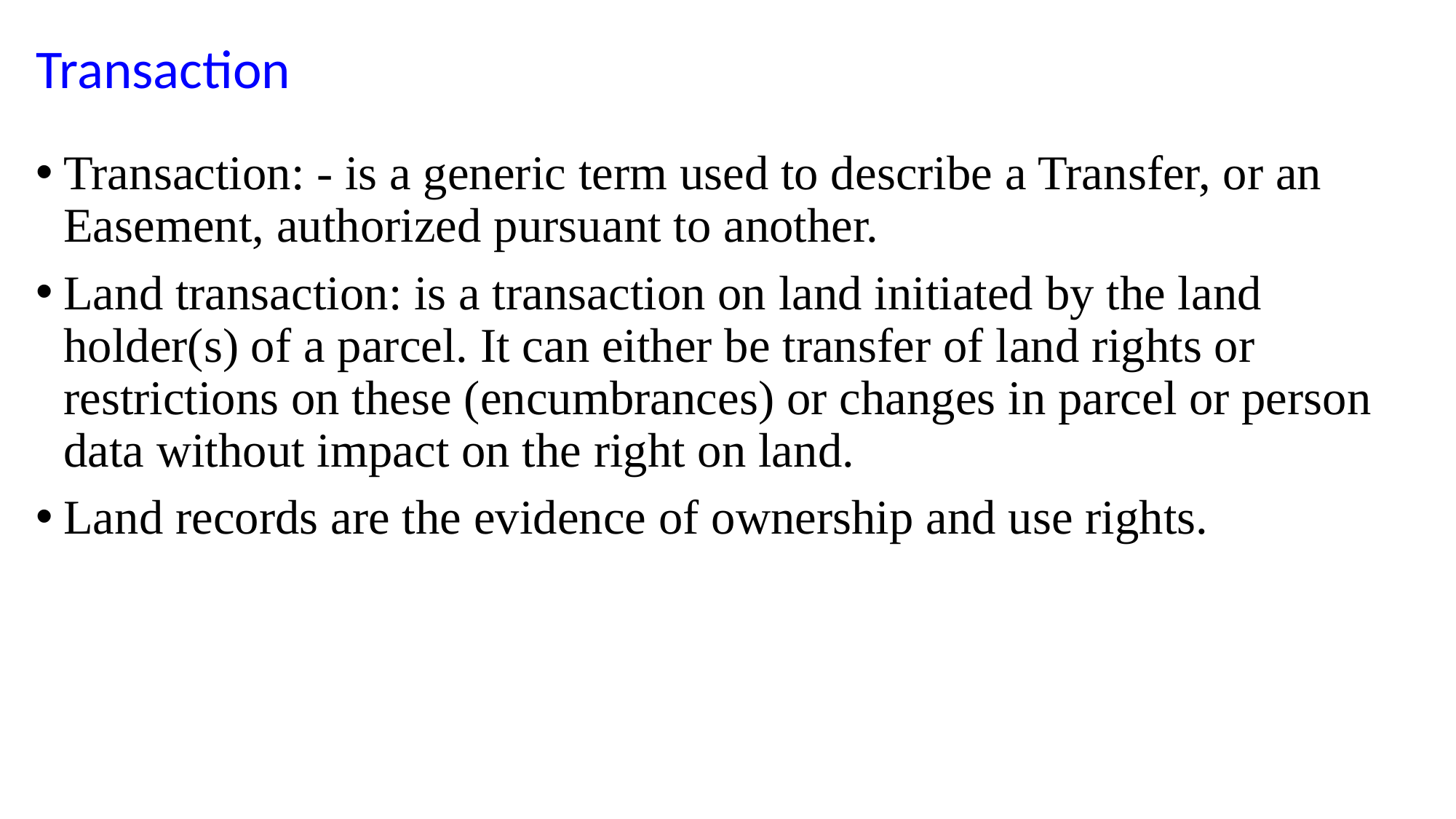

# Transaction
Transaction: - is a generic term used to describe a Transfer, or an Easement, authorized pursuant to another.
Land transaction: is a transaction on land initiated by the land holder(s) of a parcel. It can either be transfer of land rights or restrictions on these (encumbrances) or changes in parcel or person data without impact on the right on land.
Land records are the evidence of ownership and use rights.